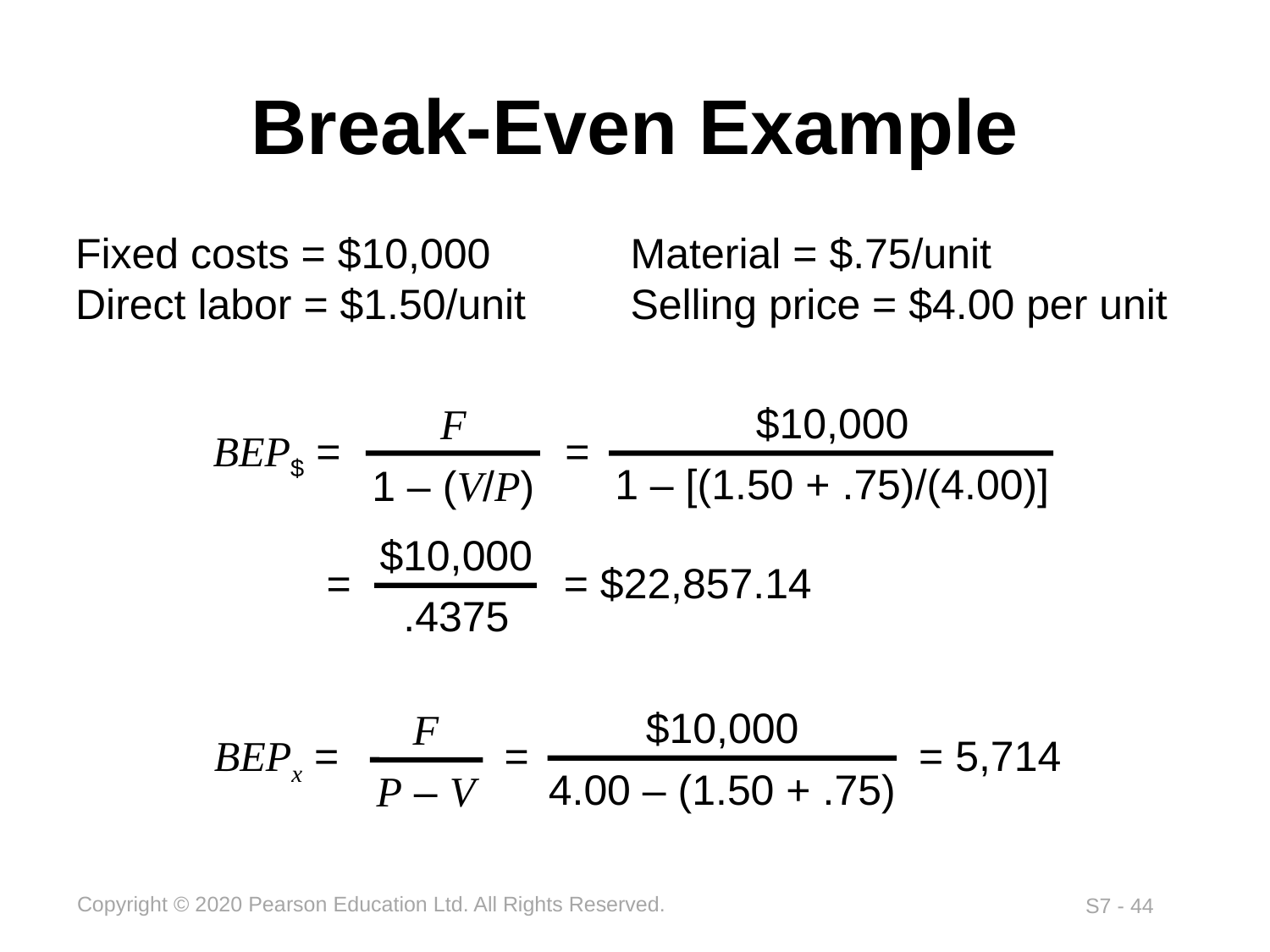

# Break-Even Example
Fixed costs = $10,000	 Material = $.75/unit
Direct labor = $1.50/unit	 Selling price = $4.00 per unit
$10,000
1 – [(1.50 + .75)/(4.00)]

F
1 – (V/P)

BEP$ =                   =
$10,000
.4375

=                  = $22,857.14
$10,000
4.00 – (1.50 + .75)

F
P – V

BEPx =              =                                 = 5,714